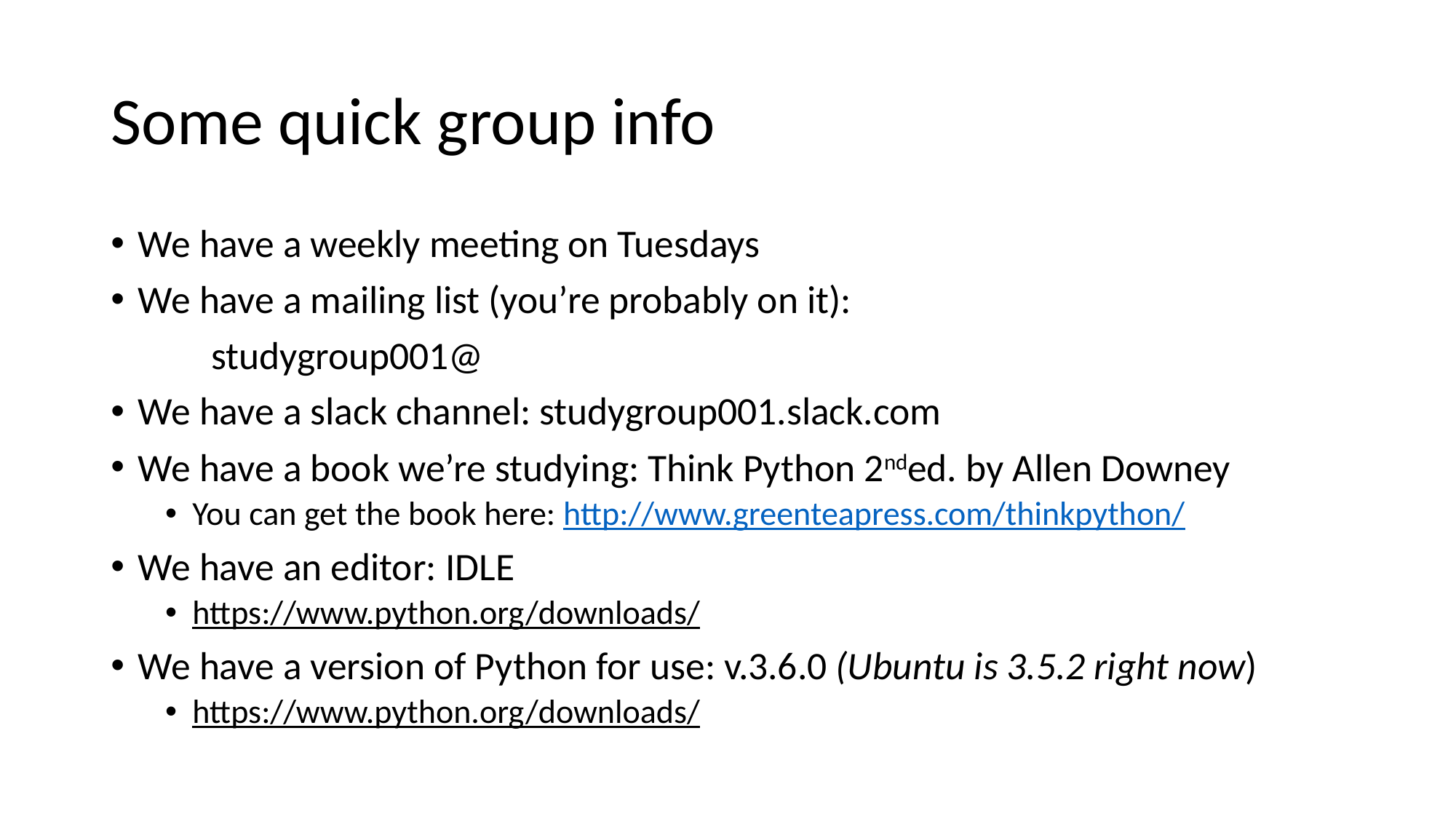

# Some quick group info
We have a weekly meeting on Tuesdays
We have a mailing list (you’re probably on it):
	studygroup001@
We have a slack channel: studygroup001.slack.com
We have a book we’re studying: Think Python 2nded. by Allen Downey
You can get the book here: http://www.greenteapress.com/thinkpython/
We have an editor: IDLE
https://www.python.org/downloads/
We have a version of Python for use: v.3.6.0 (Ubuntu is 3.5.2 right now)
https://www.python.org/downloads/